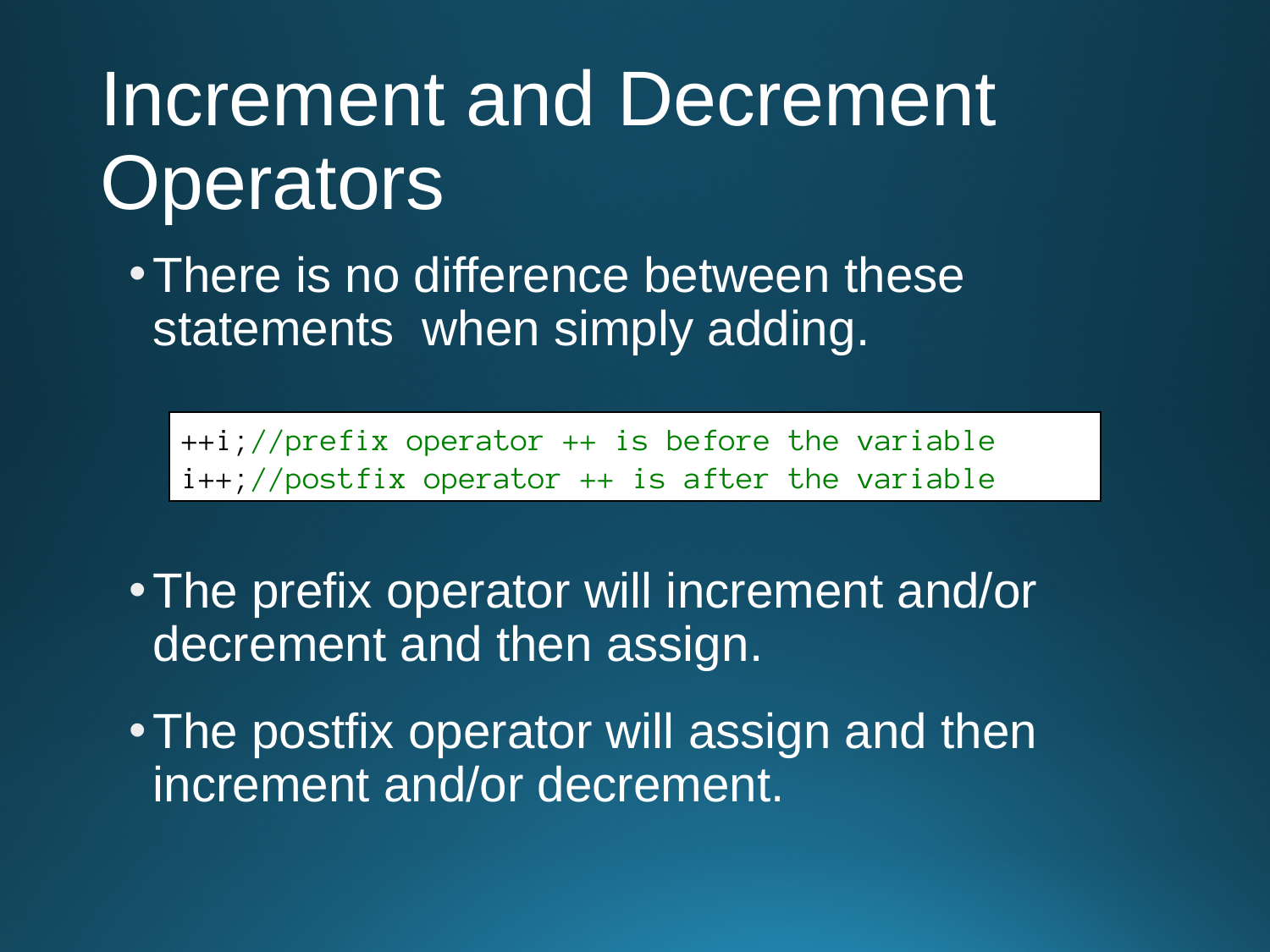

# Increment and Decrement Operators
There is no difference between these statements  when simply adding.

The prefix operator will increment and/or decrement and then assign.
The postfix operator will assign and then increment and/or decrement.
++i;//prefix operator ++ is before the variable
i++;//postfix operator ++ is after the variable